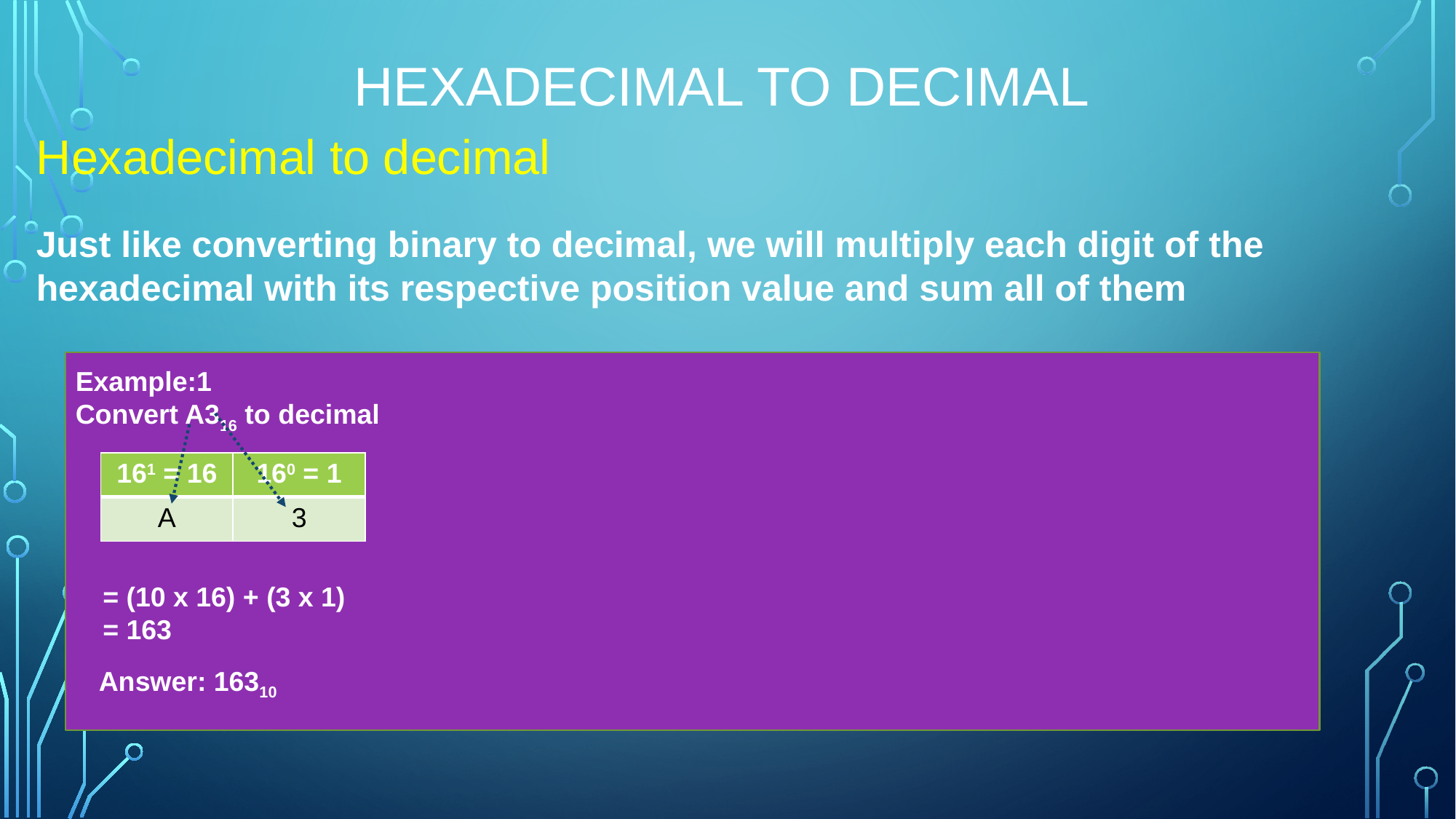

# Hexadecimal to decimal
Hexadecimal to decimal
Just like converting binary to decimal, we will multiply each digit of the hexadecimal with its respective position value and sum all of them

Example:1
Convert A316 to decimal
| 161 = 16 | 160 = 1 |
| --- | --- |
| A | 3 |
= (10 x 16) + (3 x 1)
= 163
Answer: 16310